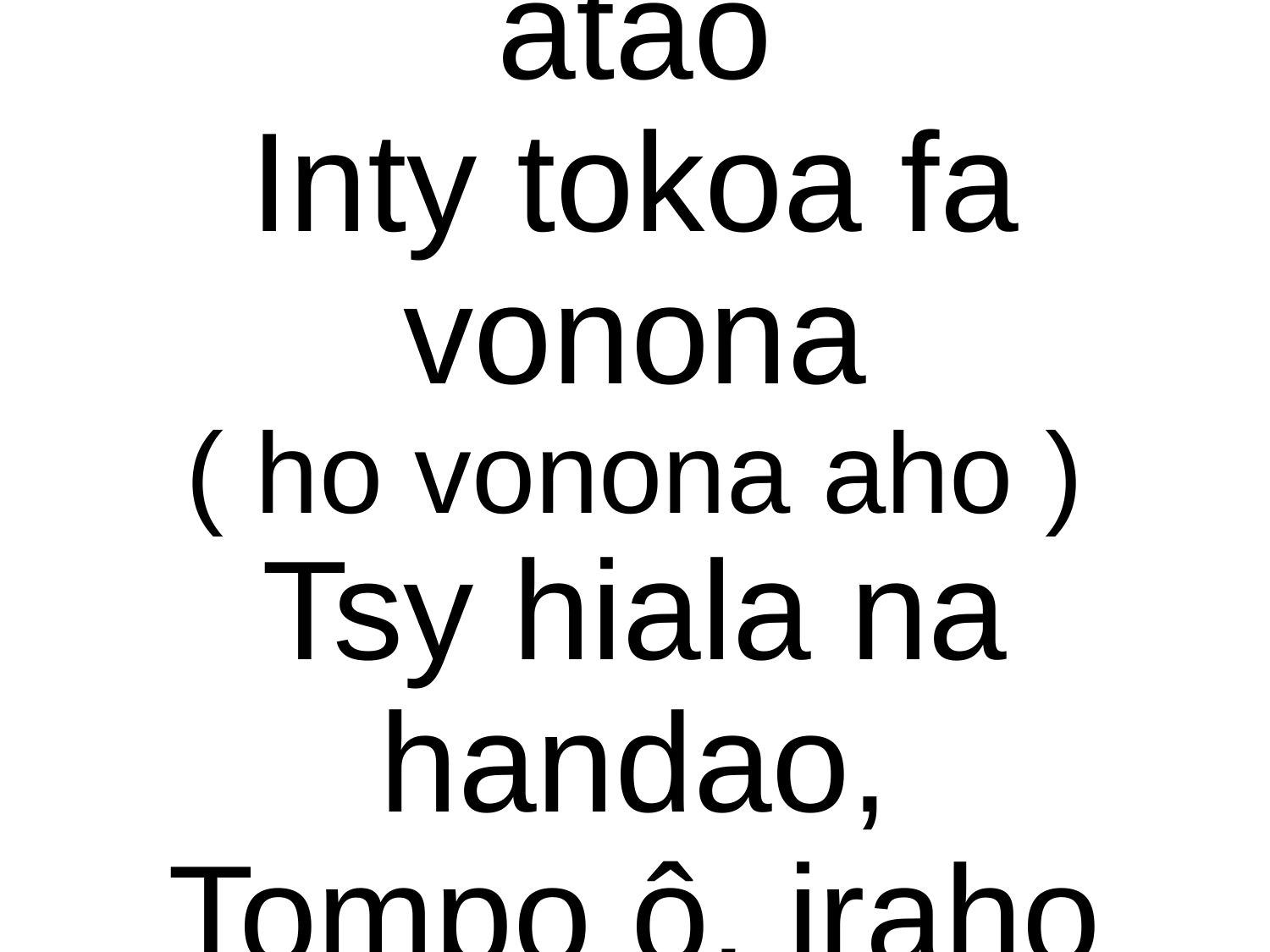

Ka raha asa no atao
Inty tokoa fa vonona
( ho vonona aho )
Tsy hiala na handao,
Tompo ô, iraho aho !